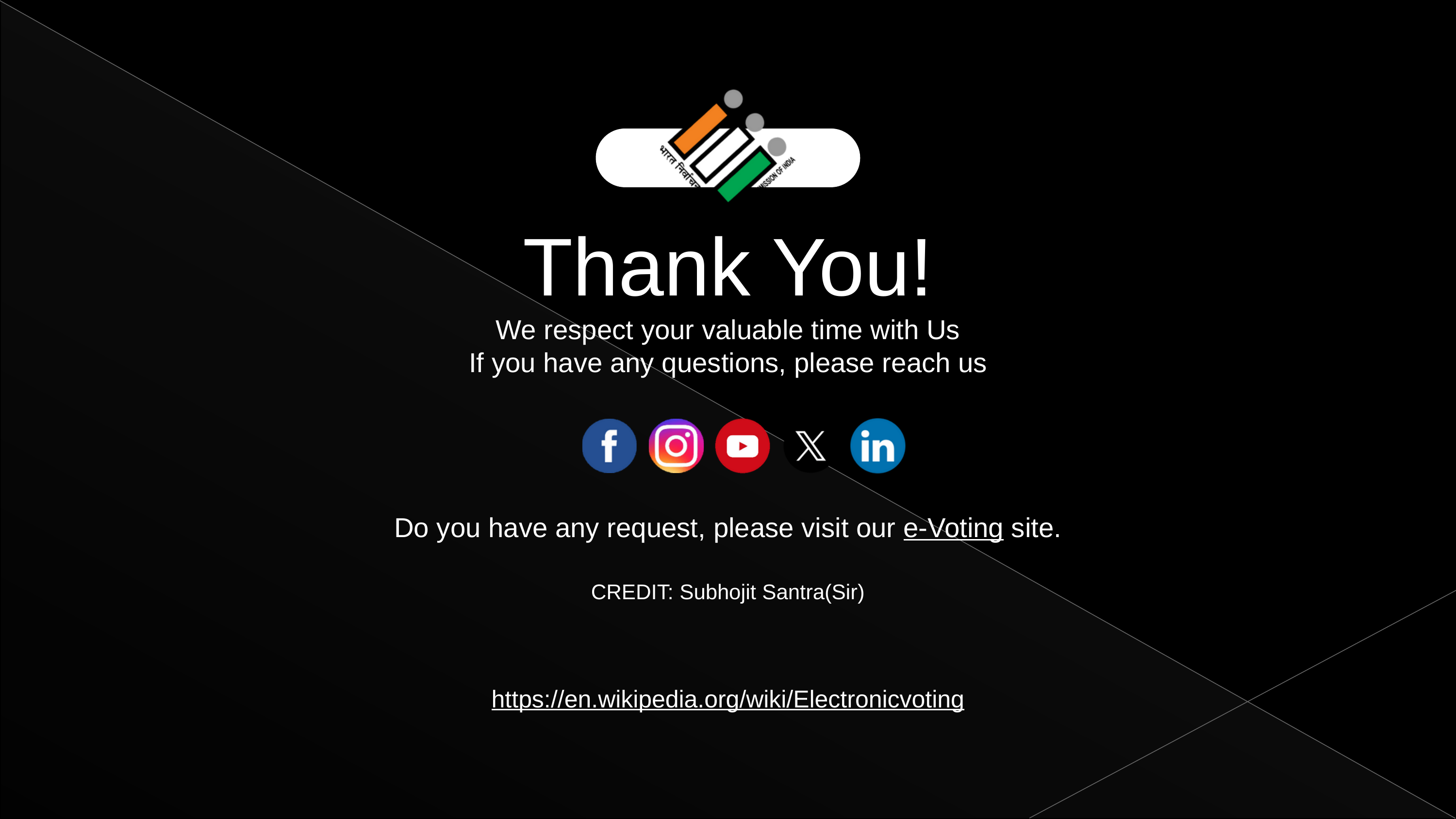

Thank You!
We respect your valuable time with Us
If you have any questions, please reach us

Do you have any request, please visit our e-Voting site.
CREDIT: Subhojit Santra(Sir)
https://en.wikipedia.org/wiki/Electronicvoting